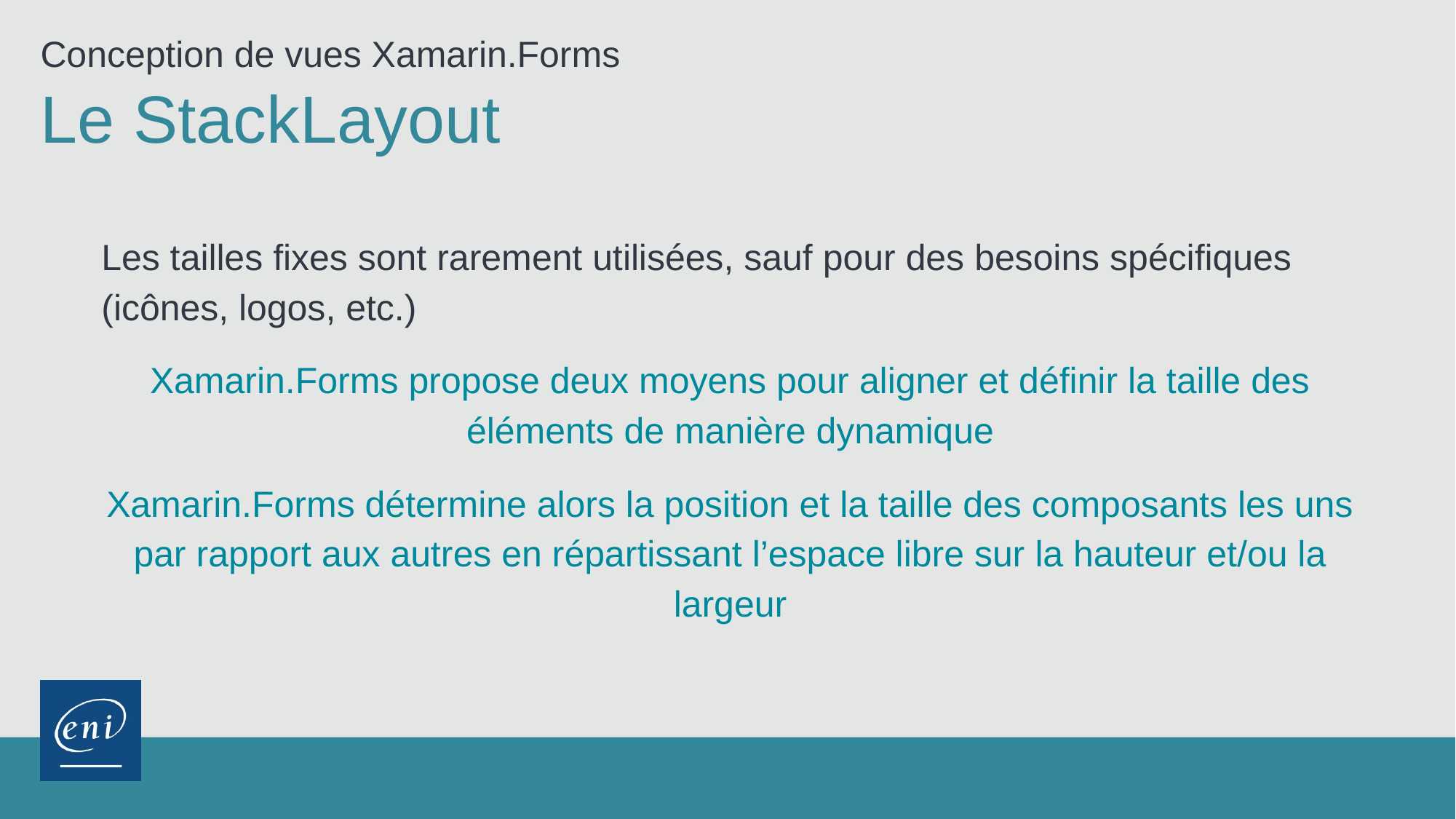

Conception de vues Xamarin.Forms
Le StackLayout
Les tailles fixes sont rarement utilisées, sauf pour des besoins spécifiques (icônes, logos, etc.)
Xamarin.Forms propose deux moyens pour aligner et définir la taille des éléments de manière dynamique
Xamarin.Forms détermine alors la position et la taille des composants les uns par rapport aux autres en répartissant l’espace libre sur la hauteur et/ou la largeur